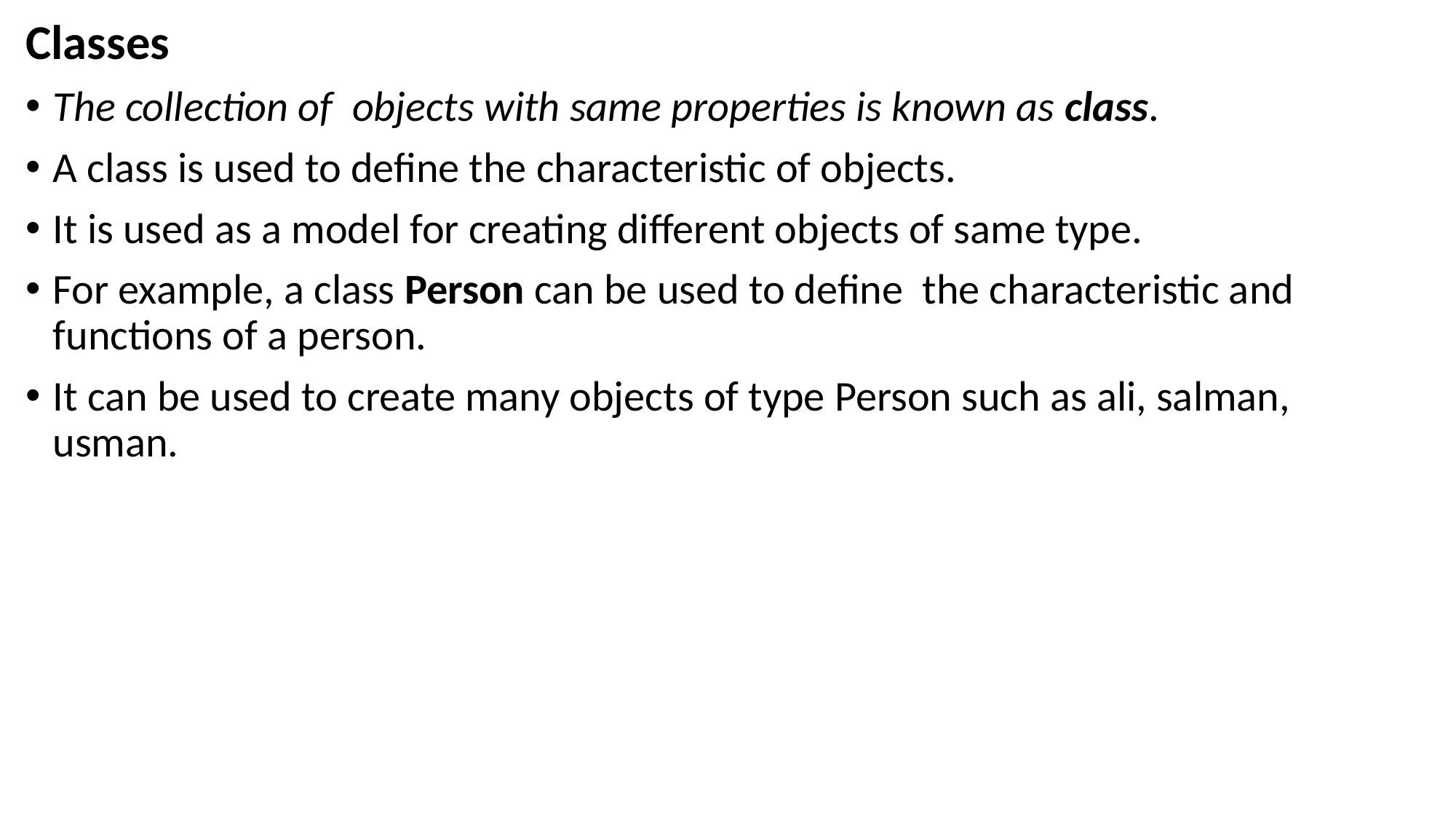

Classes
The collection of  objects with same properties is known as class.
A class is used to define the characteristic of objects.
It is used as a model for creating different objects of same type.
For example, a class Person can be used to define  the characteristic and functions of a person.
It can be used to create many objects of type Person such as ali, salman, usman.